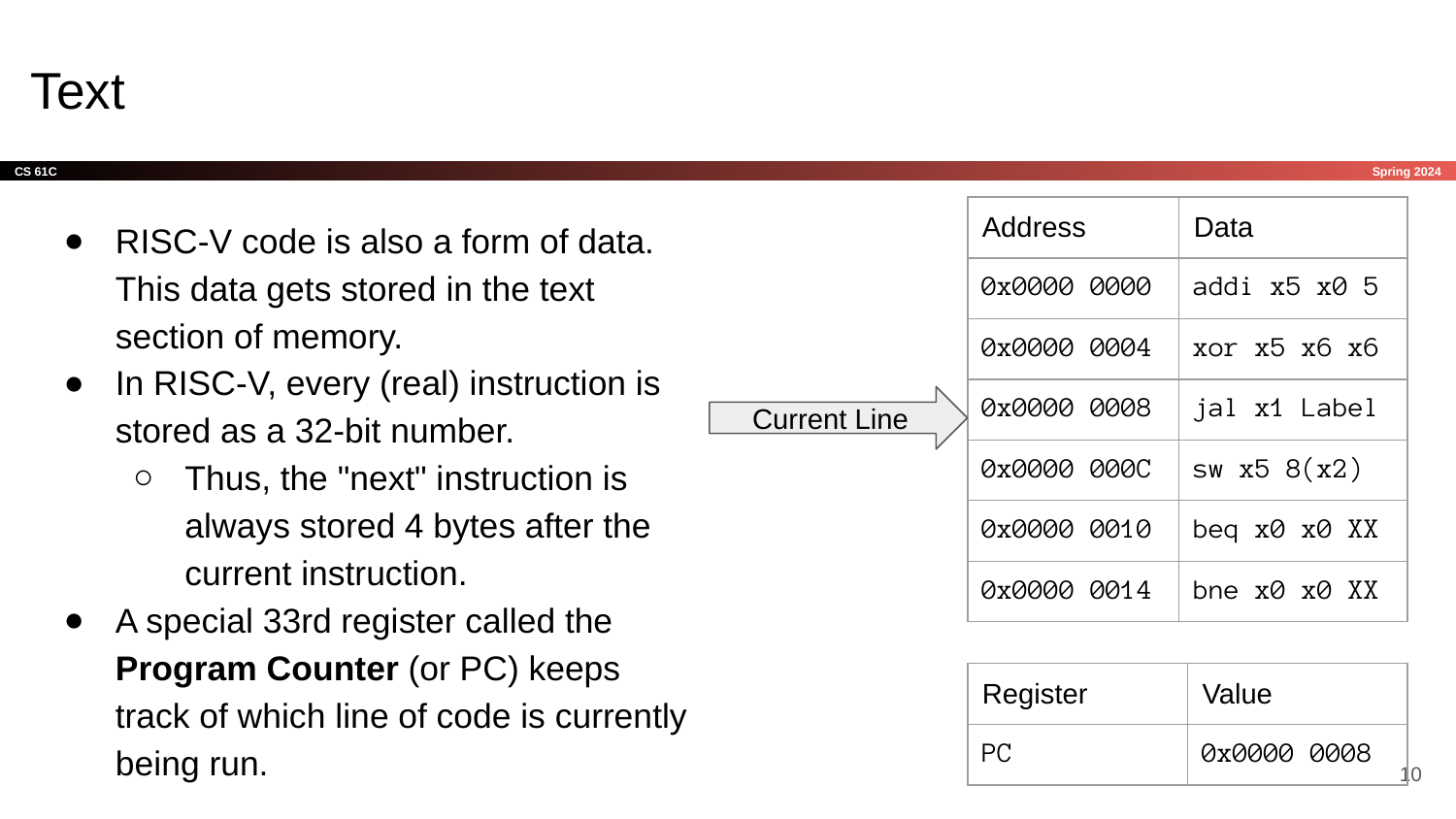

# Text
| Address | Data |
| --- | --- |
| 0x0000 0000 | addi x5 x0 5 |
| 0x0000 0004 | xor x5 x6 x6 |
| 0x0000 0008 | jal x1 Label |
| 0x0000 000C | sw x5 8(x2) |
| 0x0000 0010 | beq x0 x0 XX |
| 0x0000 0014 | bne x0 x0 XX |
RISC-V code is also a form of data. This data gets stored in the text section of memory.
In RISC-V, every (real) instruction is stored as a 32-bit number.
Thus, the "next" instruction is always stored 4 bytes after the current instruction.
A special 33rd register called the Program Counter (or PC) keeps track of which line of code is currently being run.
Current Line
| Register | Value |
| --- | --- |
| PC | 0x0000 0008 |
10